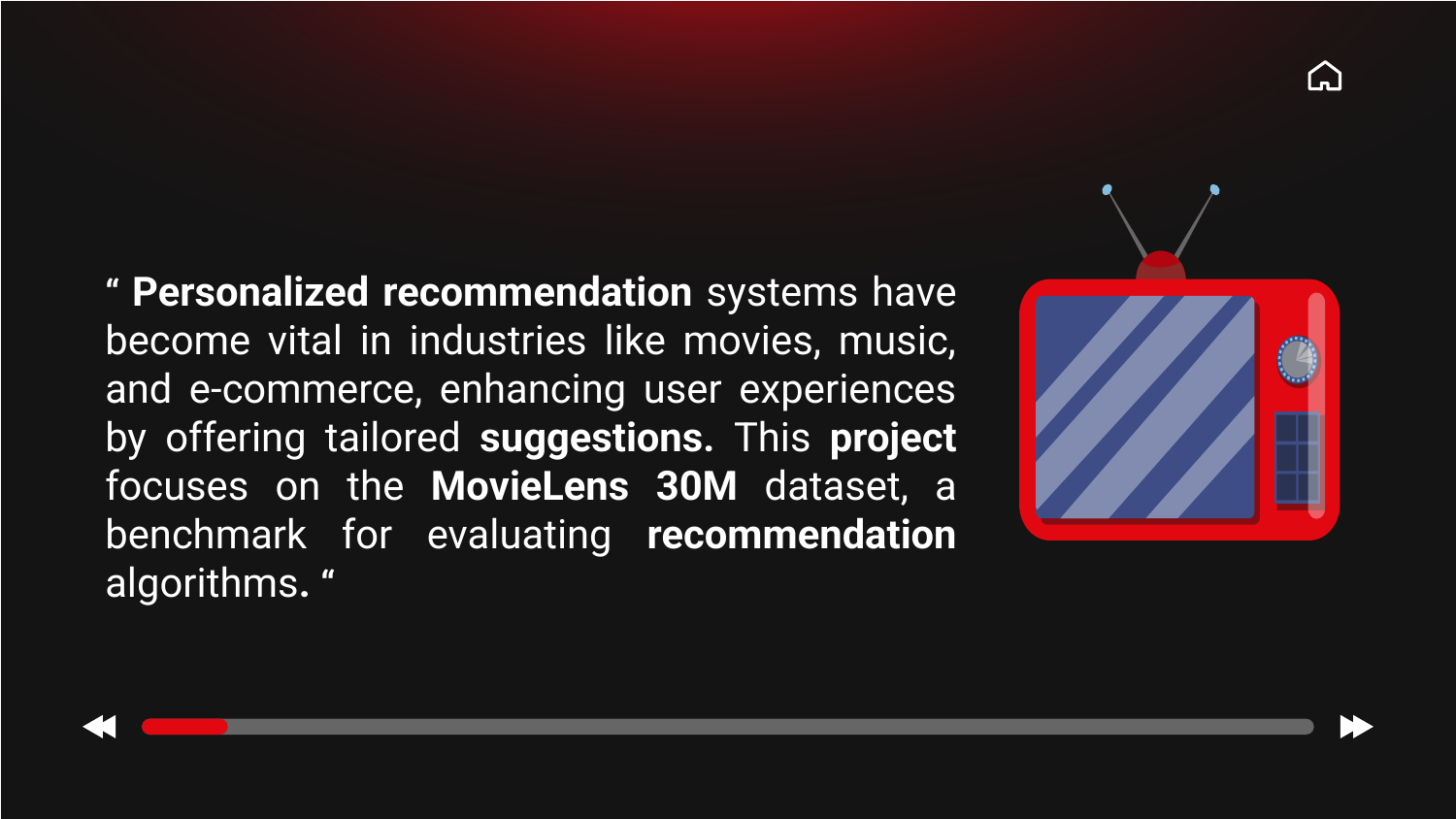

“ Personalized recommendation systems have become vital in industries like movies, music, and e-commerce, enhancing user experiences by offering tailored suggestions. This project focuses on the MovieLens 30M dataset, a benchmark for evaluating recommendation algorithms. “